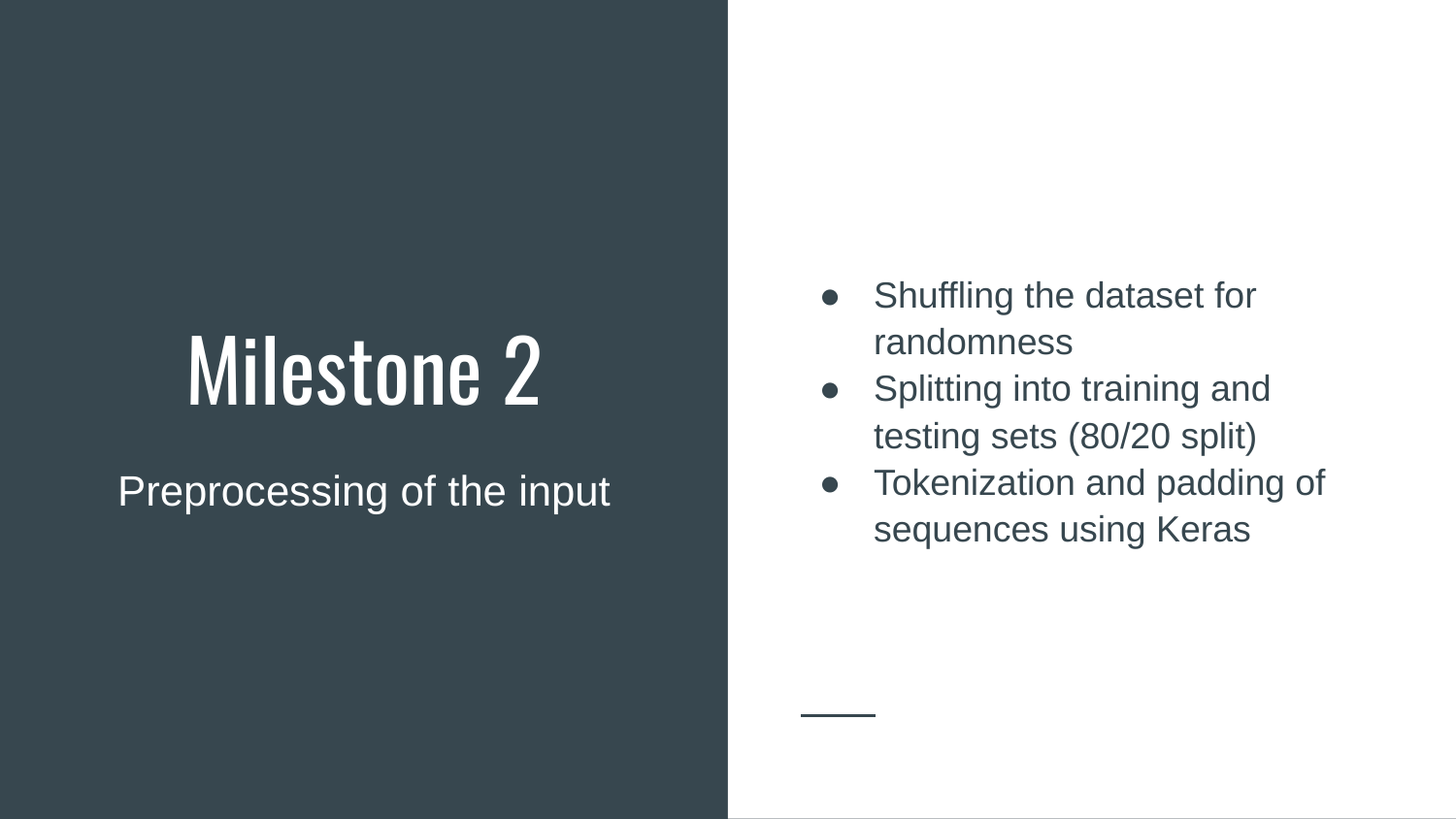

Shuffling the dataset for randomness
Splitting into training and testing sets (80/20 split)
Tokenization and padding of sequences using Keras
# Milestone 2
Preprocessing of the input